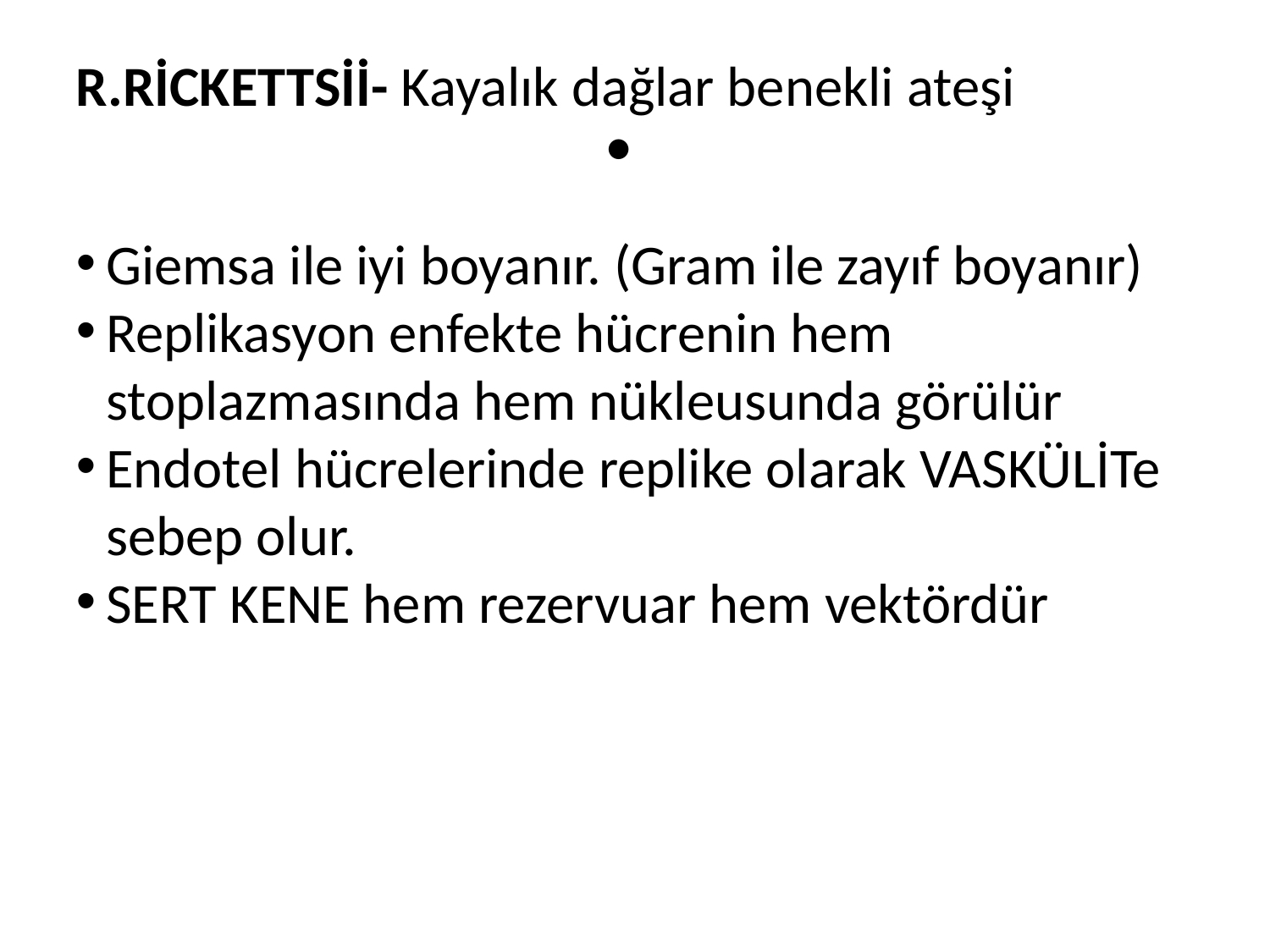

R.RİCKETTSİİ- Kayalık dağlar benekli ateşi

Giemsa ile iyi boyanır. (Gram ile zayıf boyanır)
Replikasyon enfekte hücrenin hem stoplazmasında hem nükleusunda görülür
Endotel hücrelerinde replike olarak VASKÜLİTe sebep olur.
SERT KENE hem rezervuar hem vektördür